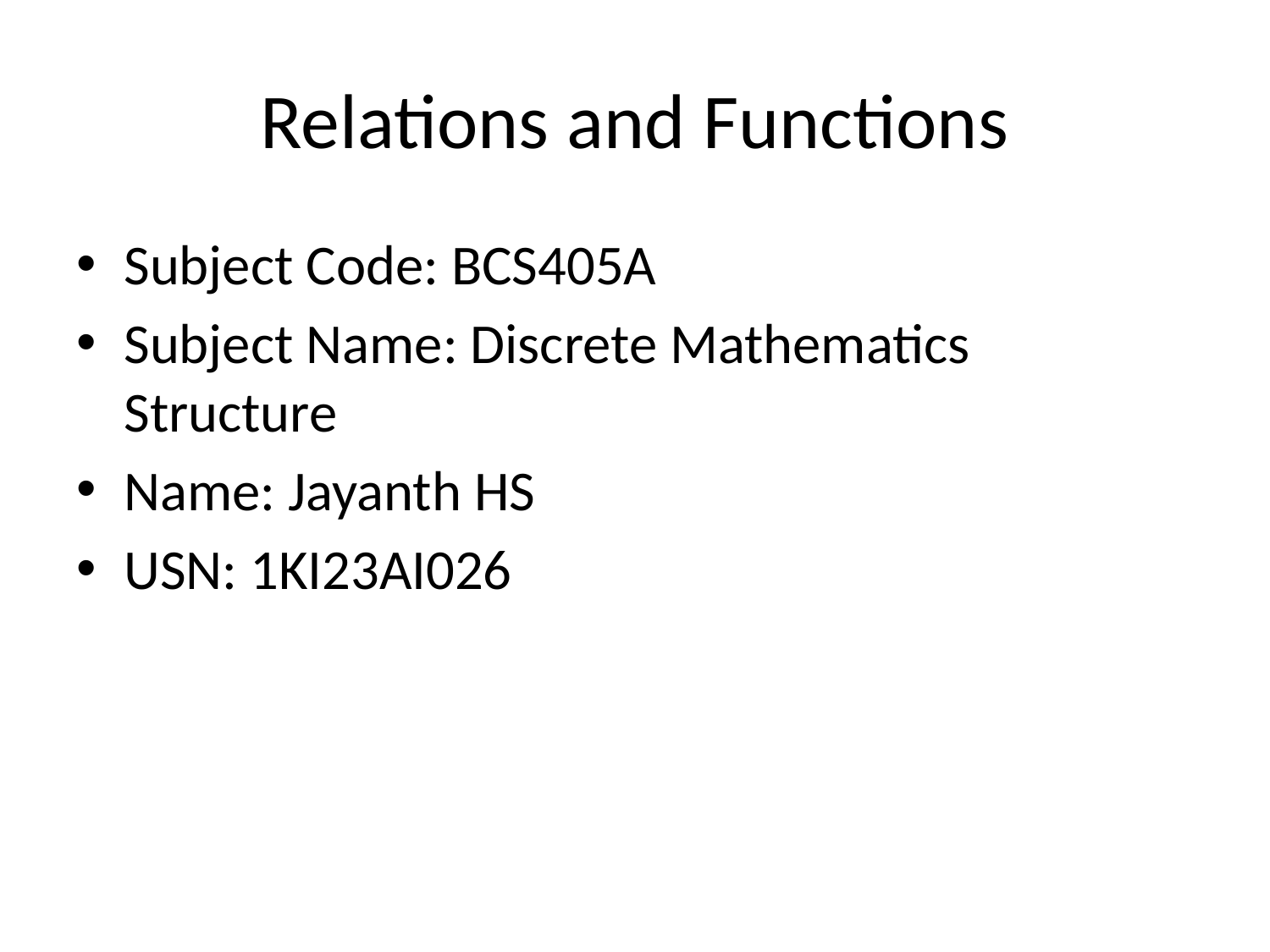

# Relations and Functions
Subject Code: BCS405A
Subject Name: Discrete Mathematics Structure
Name: Jayanth HS
USN: 1KI23AI026